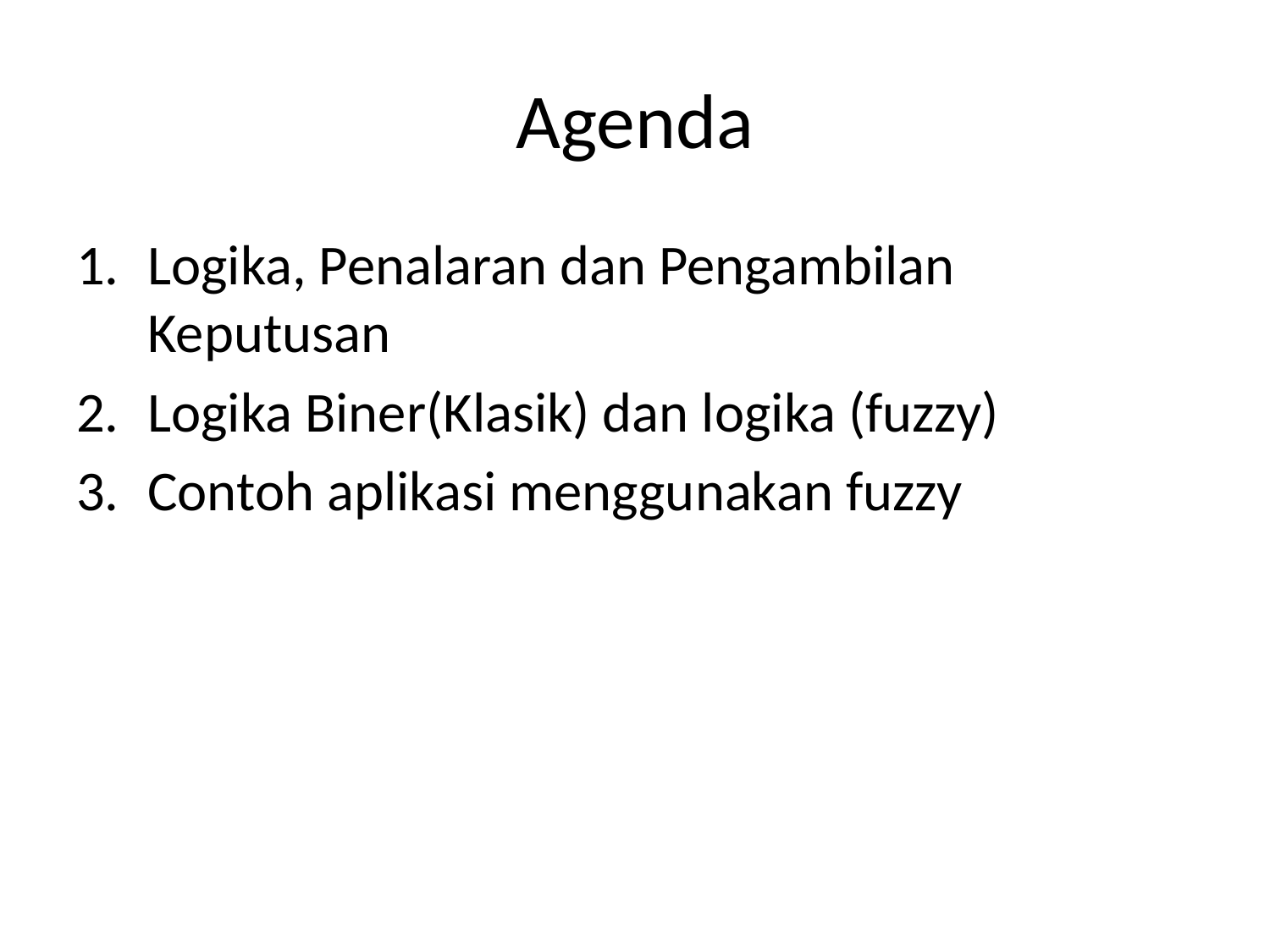

# Agenda
Logika, Penalaran dan Pengambilan Keputusan
Logika Biner(Klasik) dan logika (fuzzy)
Contoh aplikasi menggunakan fuzzy